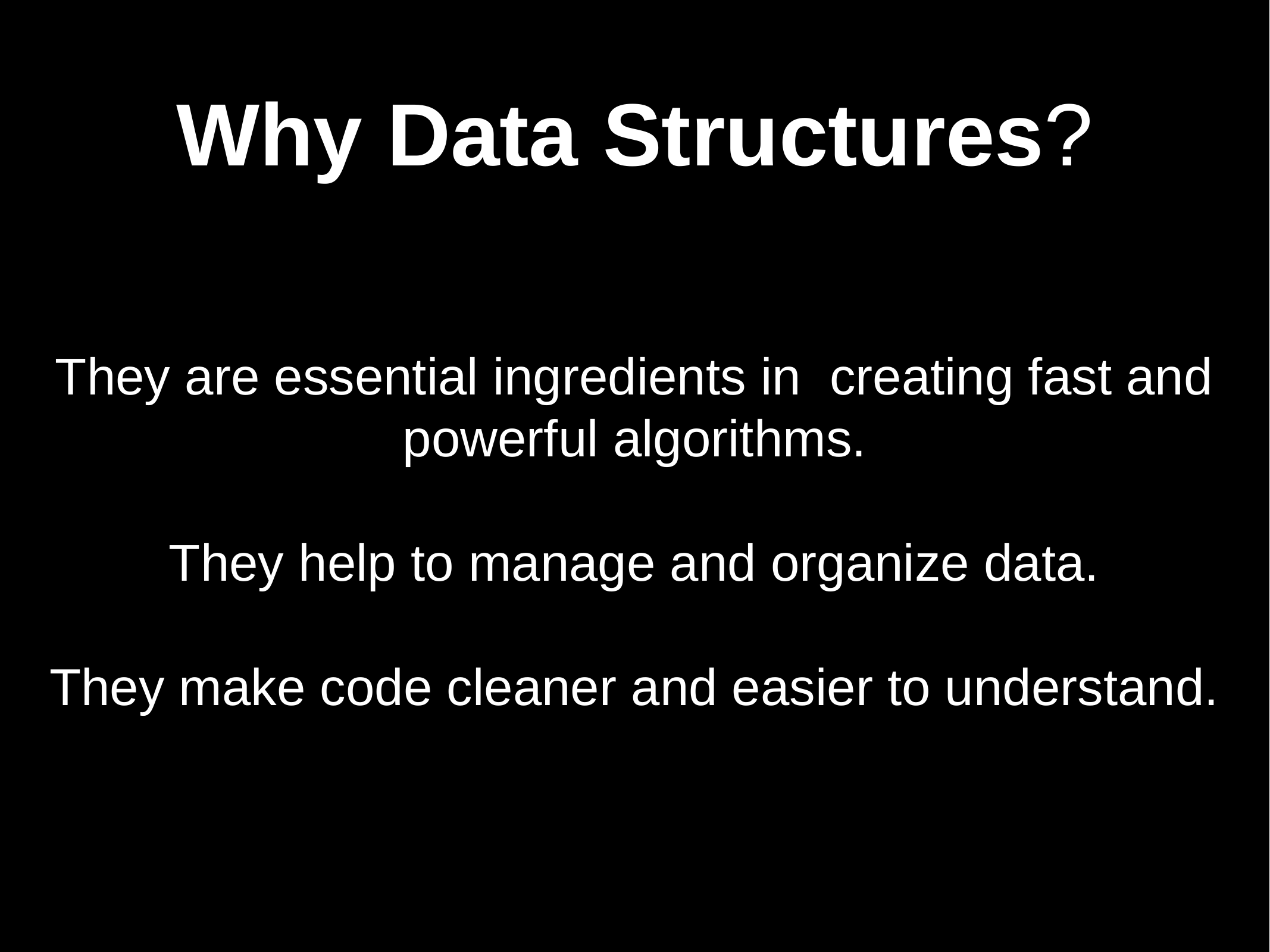

# Why Data Structures?
They are essential ingredients in  creating fast and powerful algorithms.

They help to manage and organize data.

They make code cleaner and easier to understand.